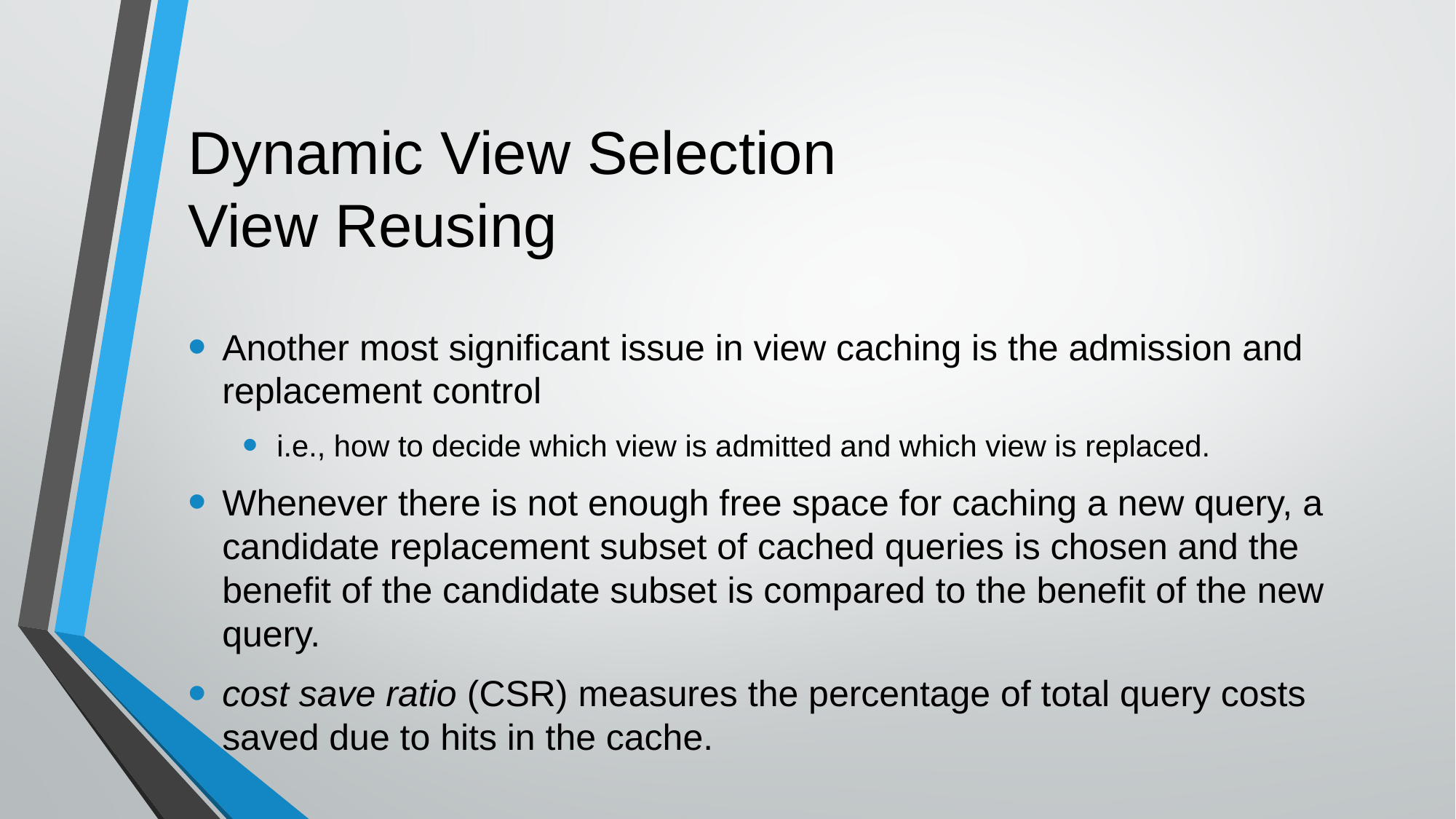

# Dynamic View Selection View Reusing
Another most significant issue in view caching is the admission and replacement control
i.e., how to decide which view is admitted and which view is replaced.
Whenever there is not enough free space for caching a new query, a candidate replacement subset of cached queries is chosen and the benefit of the candidate subset is compared to the benefit of the new query.
cost save ratio (CSR) measures the percentage of total query costs saved due to hits in the cache.